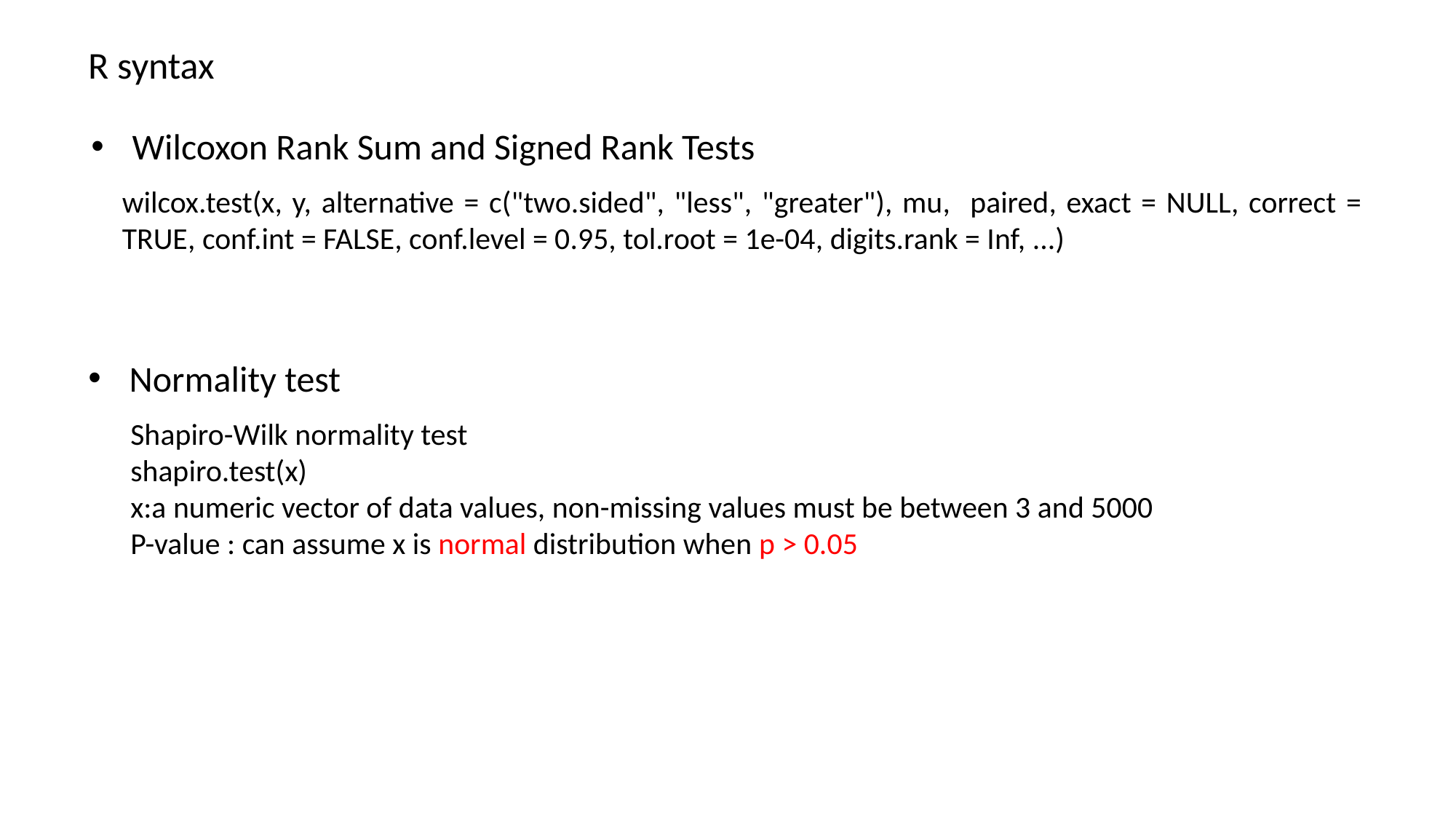

R syntax
Wilcoxon Rank Sum and Signed Rank Tests
wilcox.test(x, y, alternative = c("two.sided", "less", "greater"), mu,  paired, exact = NULL, correct = TRUE, conf.int = FALSE, conf.level = 0.95, tol.root = 1e-04, digits.rank = Inf, ...)
Normality test
Shapiro-Wilk normality test
shapiro.test(x)
x:a numeric vector of data values, non-missing values must be between 3 and 5000
P-value : can assume x is normal distribution when p > 0.05